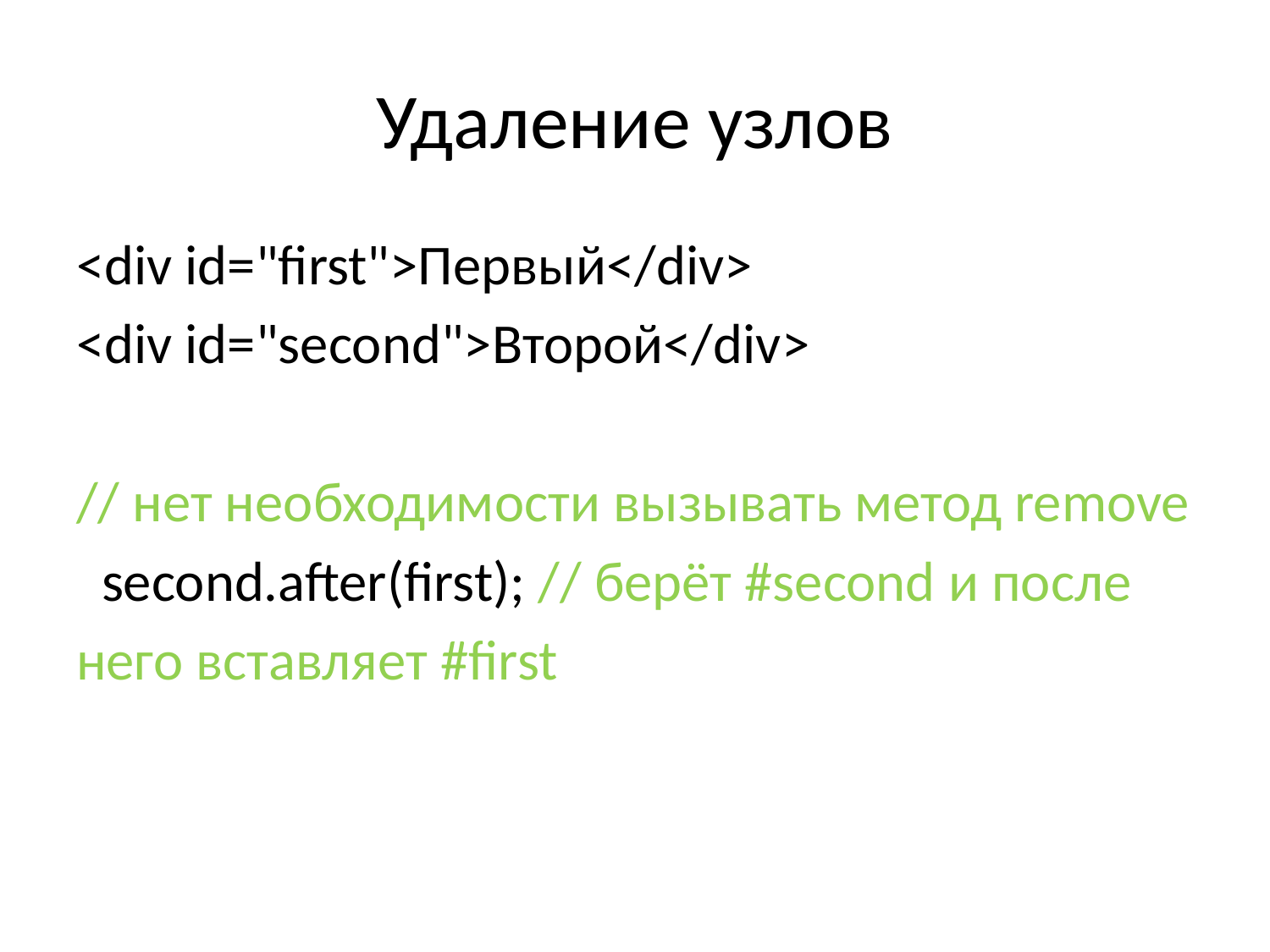

# Удаление узлов
<div id="first">Первый</div>
<div id="second">Второй</div>

// нет необходимости вызывать метод remove
  second.after(first); // берёт #second и после
него вставляет #first